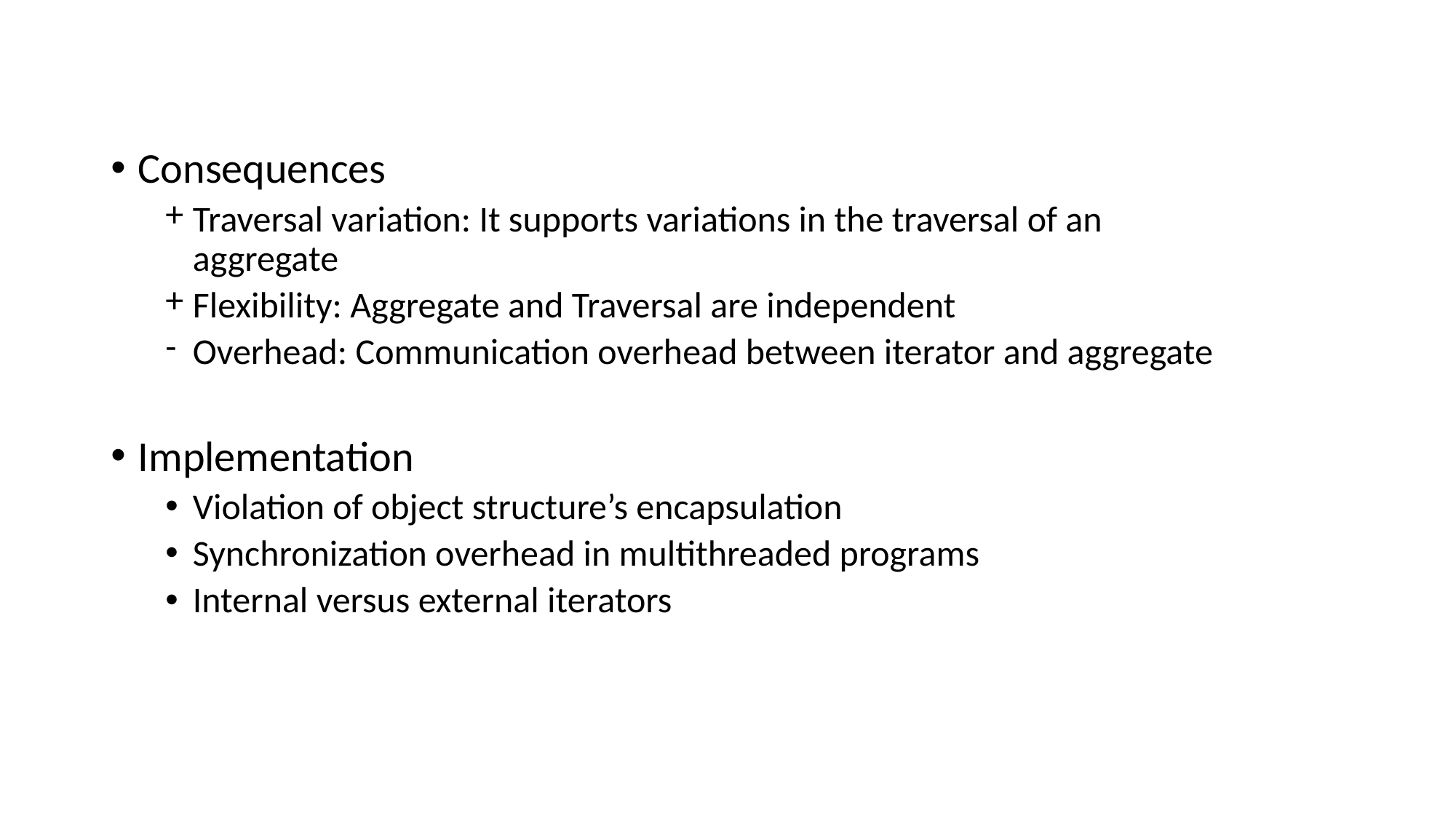

Consequences
Traversal variation: It supports variations in the traversal of an aggregate
Flexibility: Aggregate and Traversal are independent
Overhead: Communication overhead between iterator and aggregate

Implementation
Violation of object structure’s encapsulation
Synchronization overhead in multithreaded programs
Internal versus external iterators